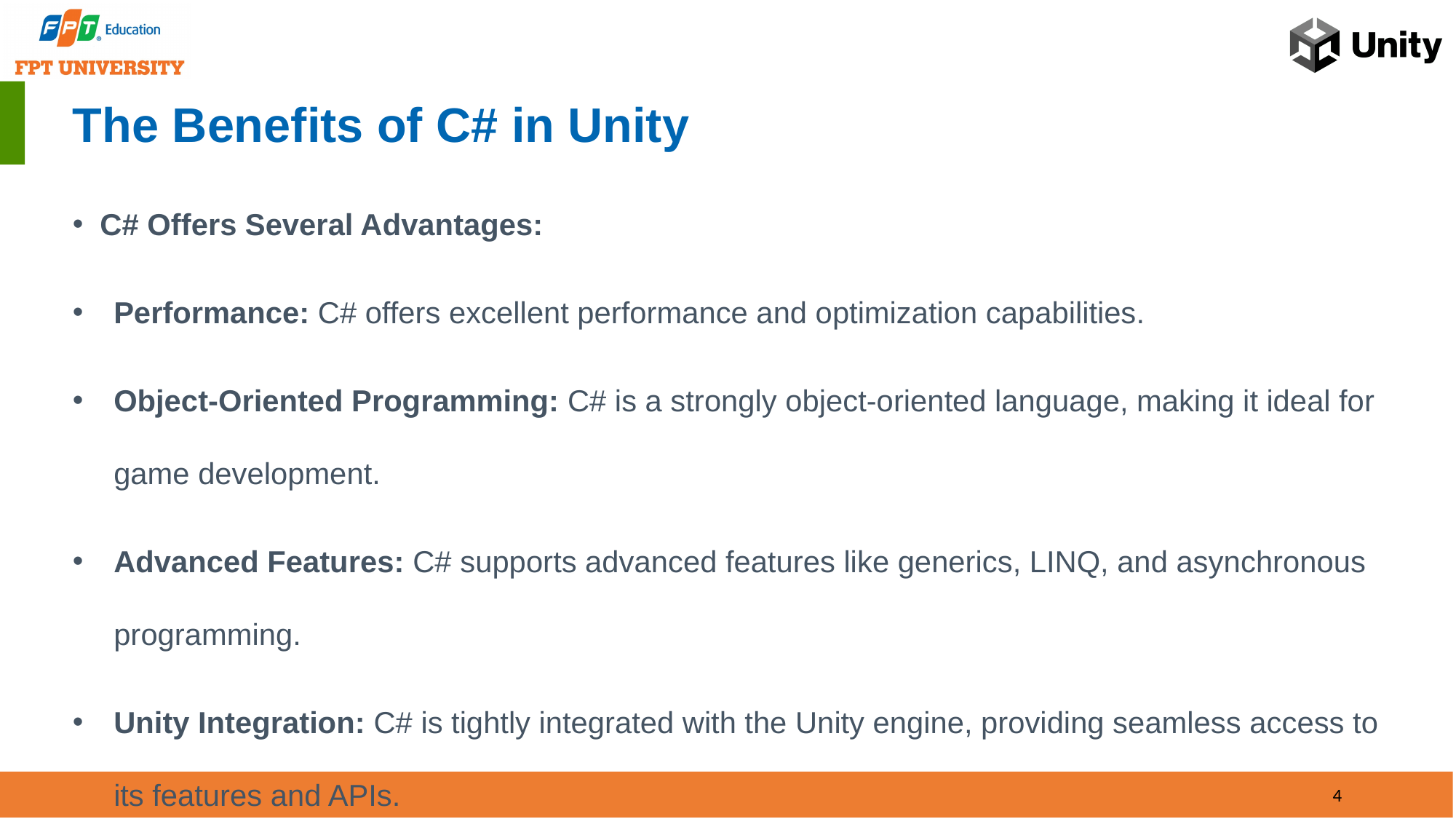

# The Benefits of C# in Unity
C# Offers Several Advantages:
Performance: C# offers excellent performance and optimization capabilities.
Object-Oriented Programming: C# is a strongly object-oriented language, making it ideal for game development.
Advanced Features: C# supports advanced features like generics, LINQ, and asynchronous programming.
Unity Integration: C# is tightly integrated with the Unity engine, providing seamless access to its features and APIs.
4